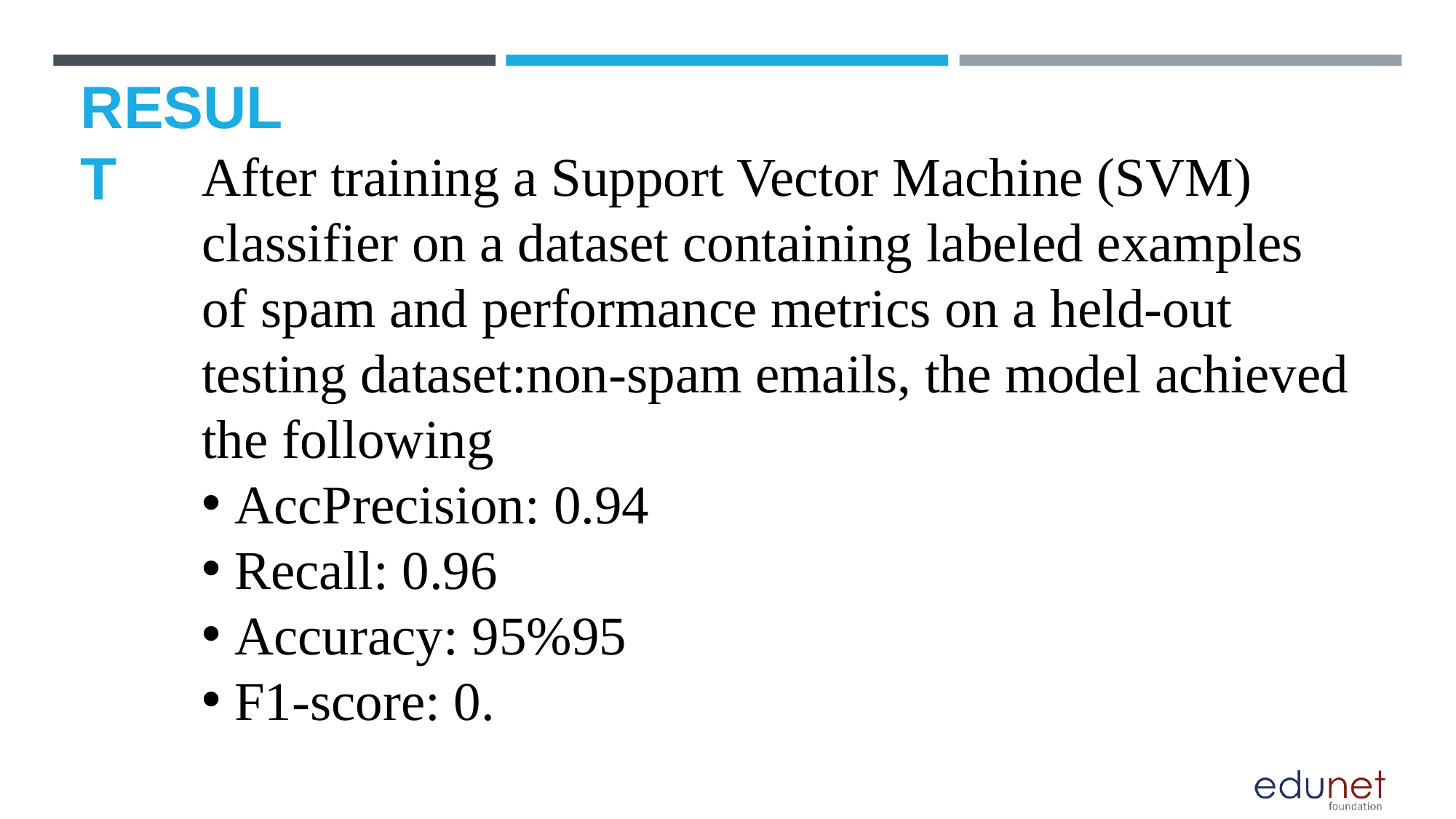

# RESULT
After training a Support Vector Machine (SVM) classifier on a dataset containing labeled examples of spam and performance metrics on a held-out testing dataset:non-spam emails, the model achieved the following
 AccPrecision: 0.94
 Recall: 0.96
 Accuracy: 95%95
 F1-score: 0.